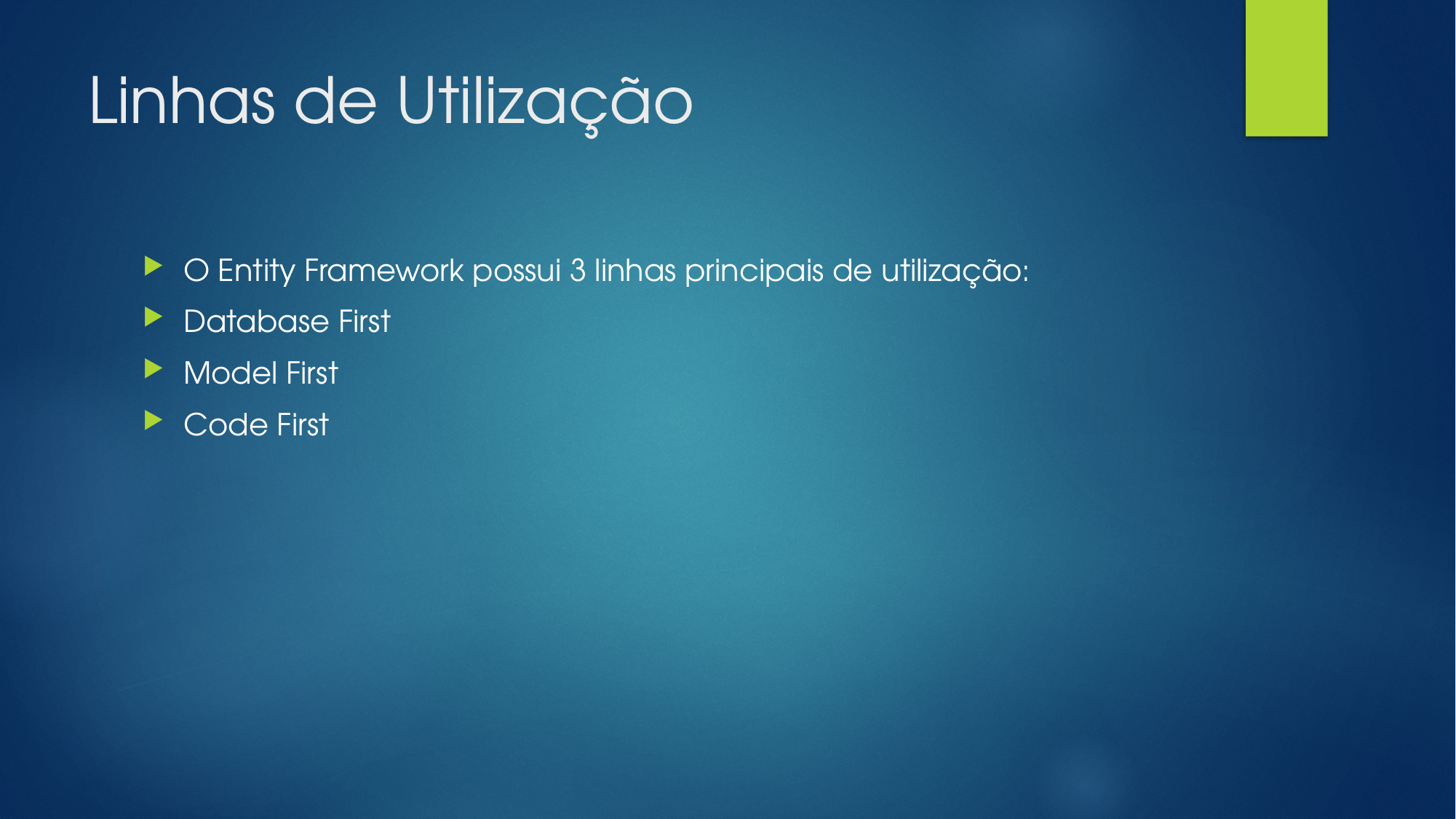

# Linhas de Utilização
O Entity Framework possui 3 linhas principais de utilização:
Database First
Model First
Code First